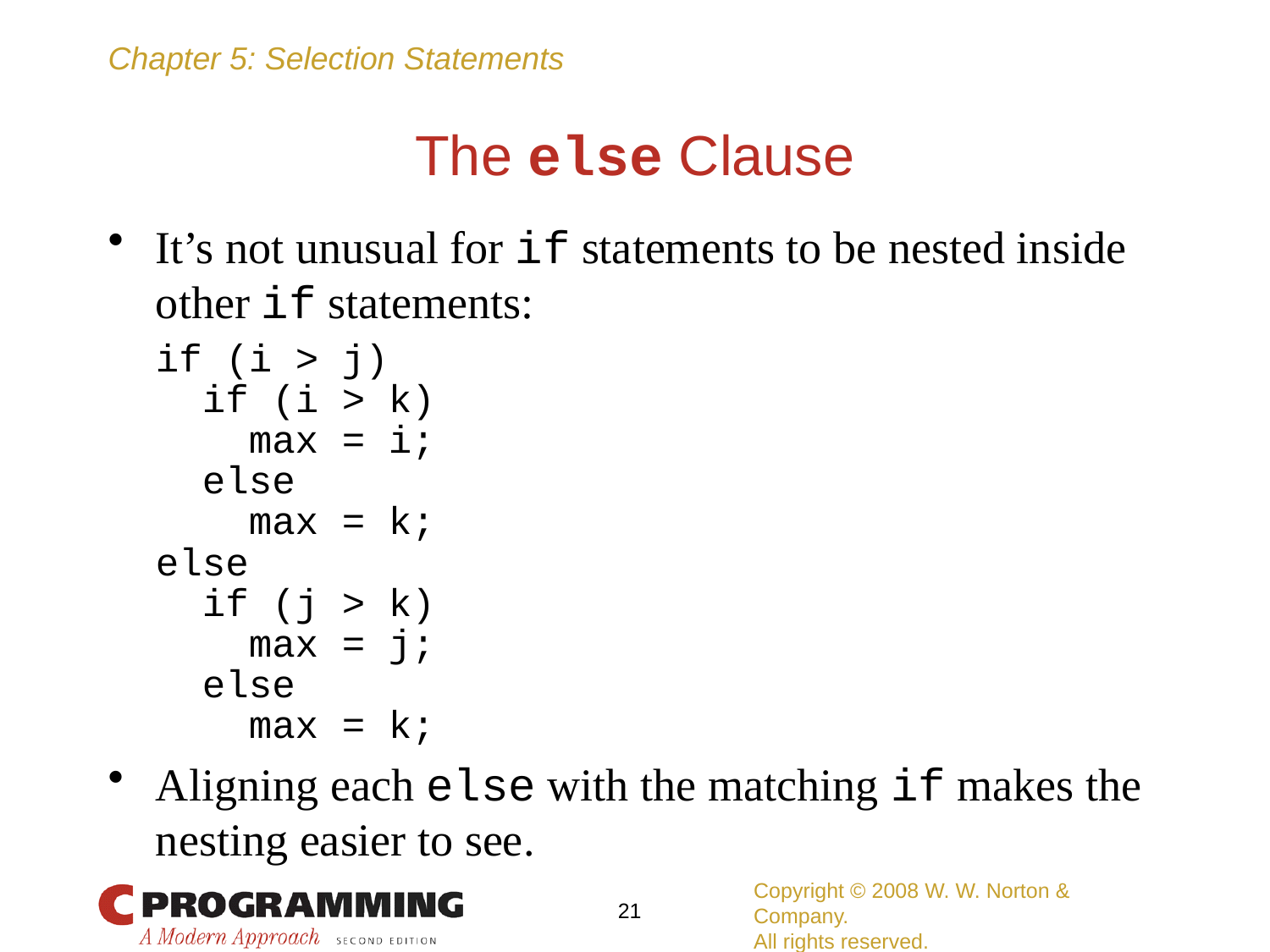

# The else Clause
It’s not unusual for if statements to be nested inside other if statements:
	if (i > j)
	  if (i > k)
	    max = i;
	  else
	    max = k;
	else
	  if (j > k)
	    max = j;
	  else
	    max = k;
Aligning each else with the matching if makes the nesting easier to see.

Copyright © 2008 W. W. Norton & Company.
All rights reserved.
21